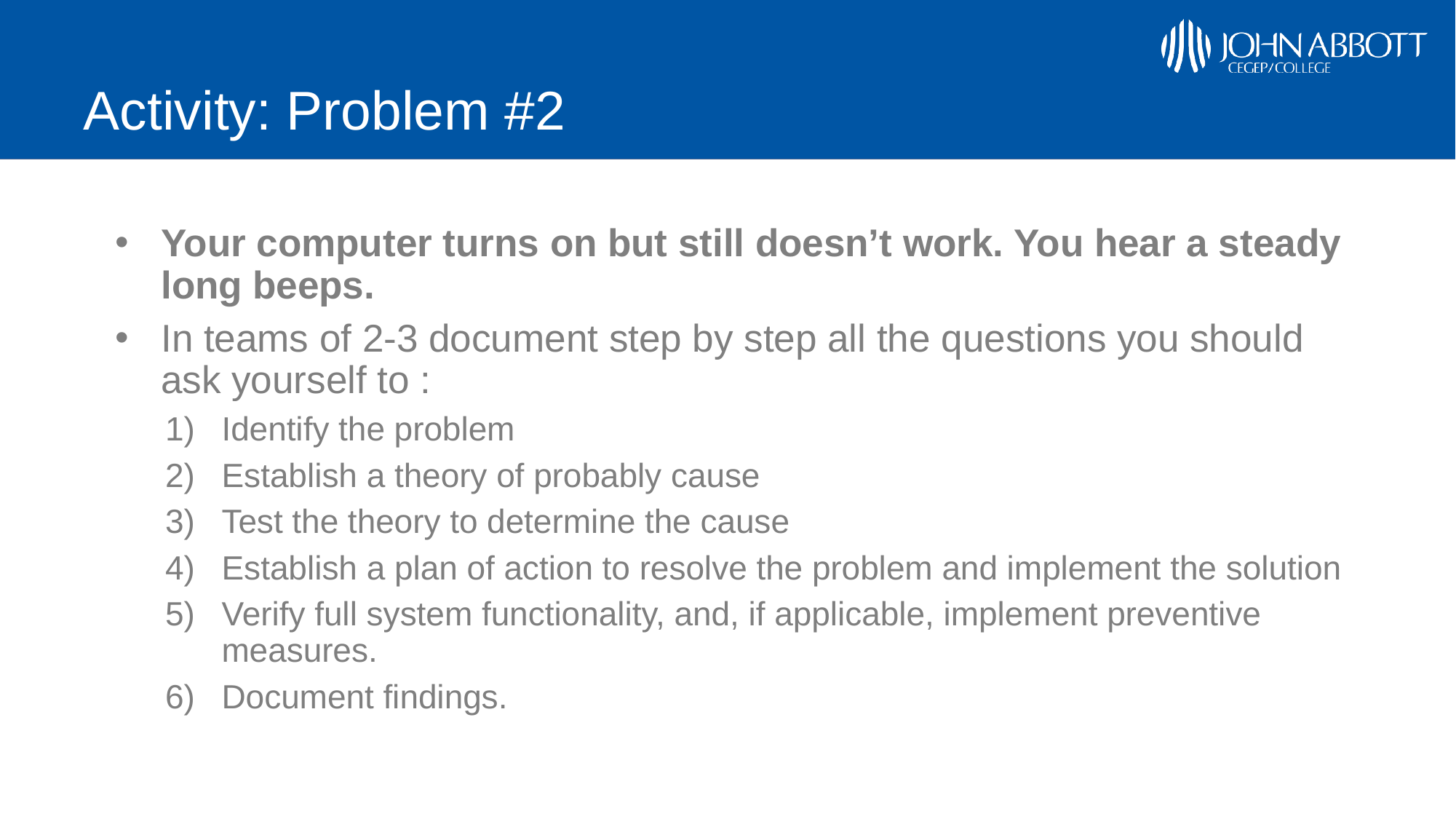

# Activity: Problem #2
Your computer turns on but still doesn’t work. You hear a steady long beeps.
In teams of 2-3 document step by step all the questions you should ask yourself to :
Identify the problem
Establish a theory of probably cause
Test the theory to determine the cause
Establish a plan of action to resolve the problem and implement the solution
Verify full system functionality, and, if applicable, implement preventive measures.
Document findings.